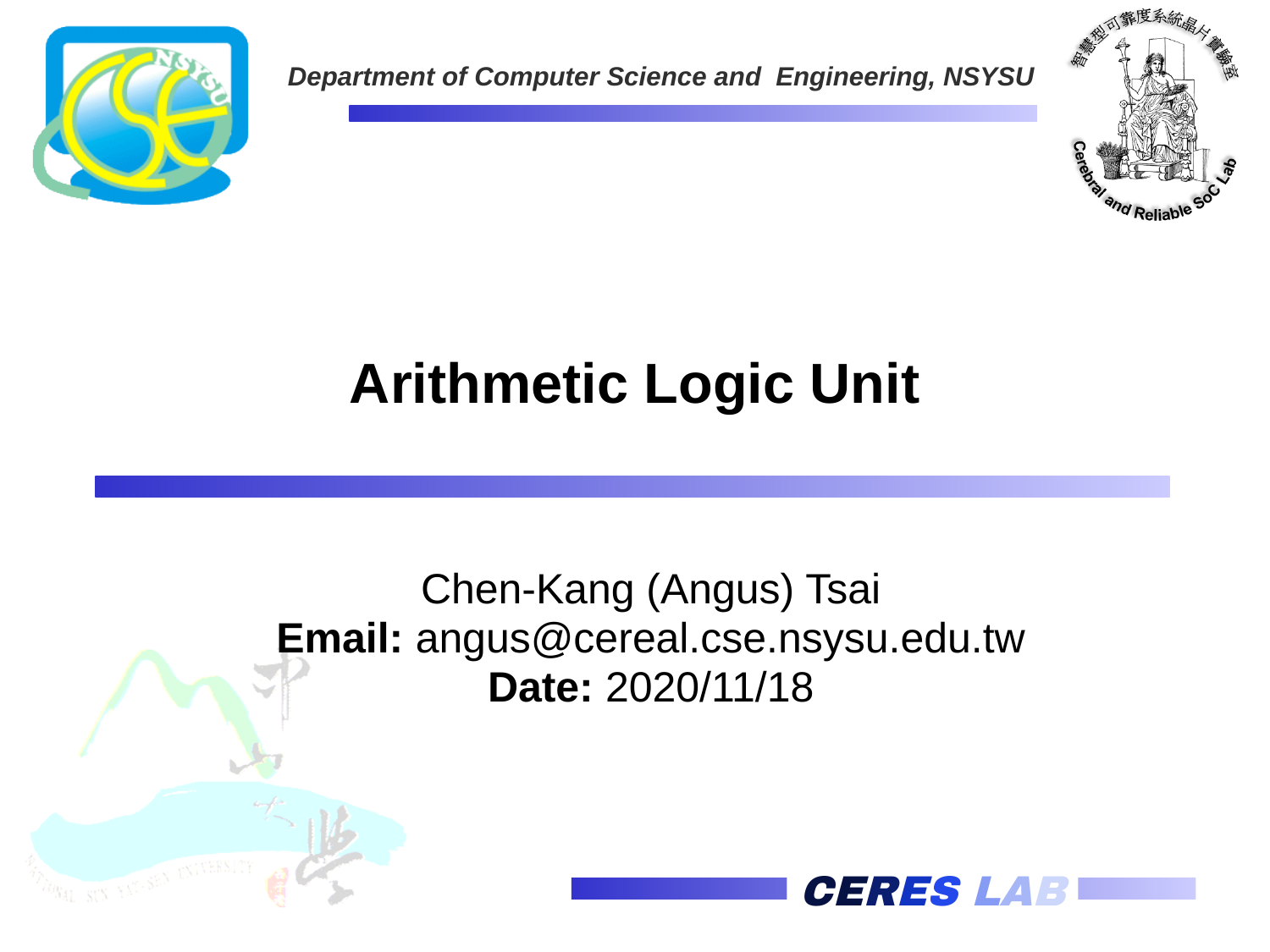

# Arithmetic Logic Unit
Chen-Kang (Angus) Tsai
Email: angus@cereal.cse.nsysu.edu.tw
Date: 2020/11/18